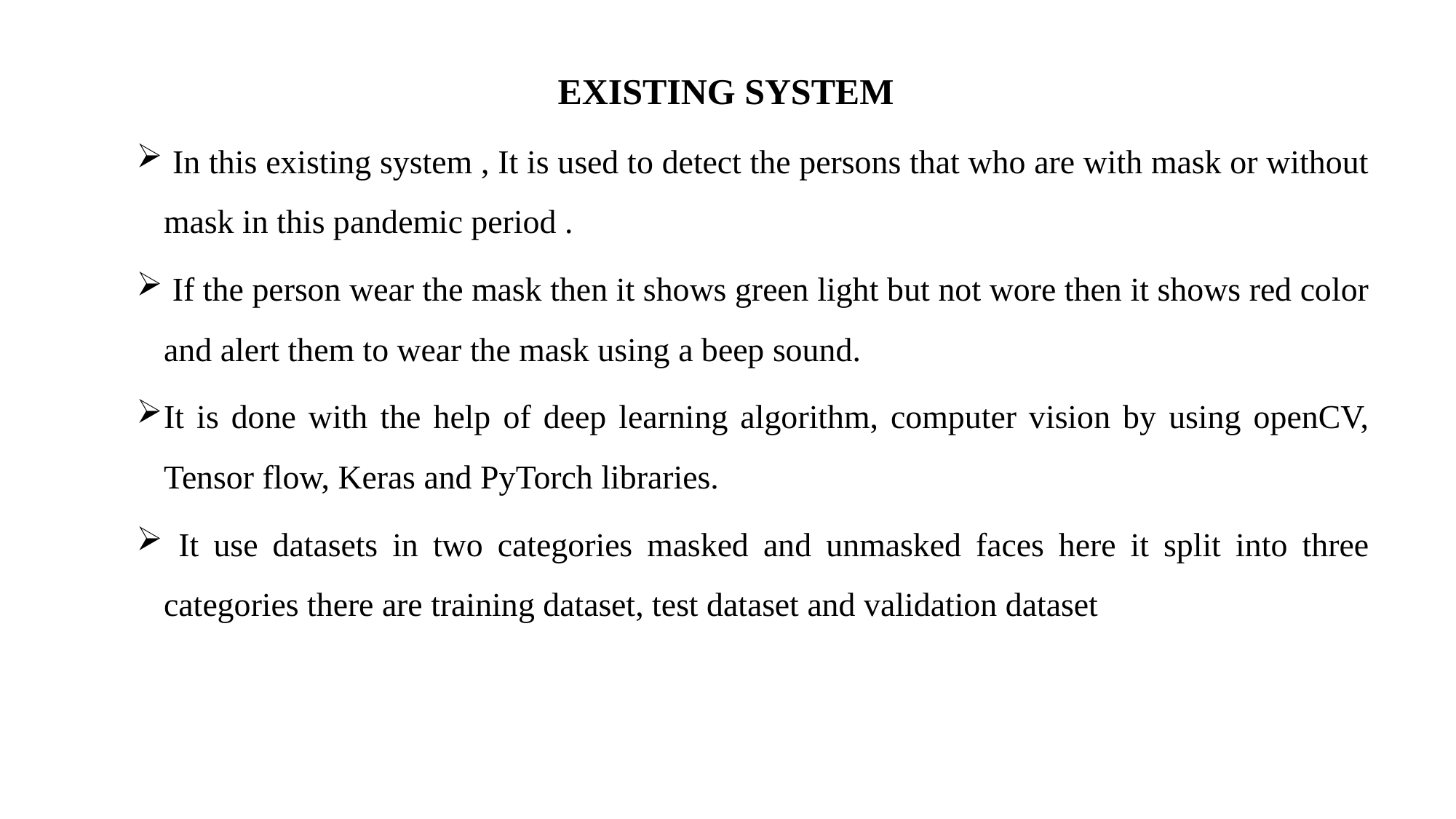

EXISTING SYSTEM
 In this existing system , It is used to detect the persons that who are with mask or without mask in this pandemic period .
 If the person wear the mask then it shows green light but not wore then it shows red color and alert them to wear the mask using a beep sound.
It is done with the help of deep learning algorithm, computer vision by using openCV, Tensor flow, Keras and PyTorch libraries.
 It use datasets in two categories masked and unmasked faces here it split into three categories there are training dataset, test dataset and validation dataset